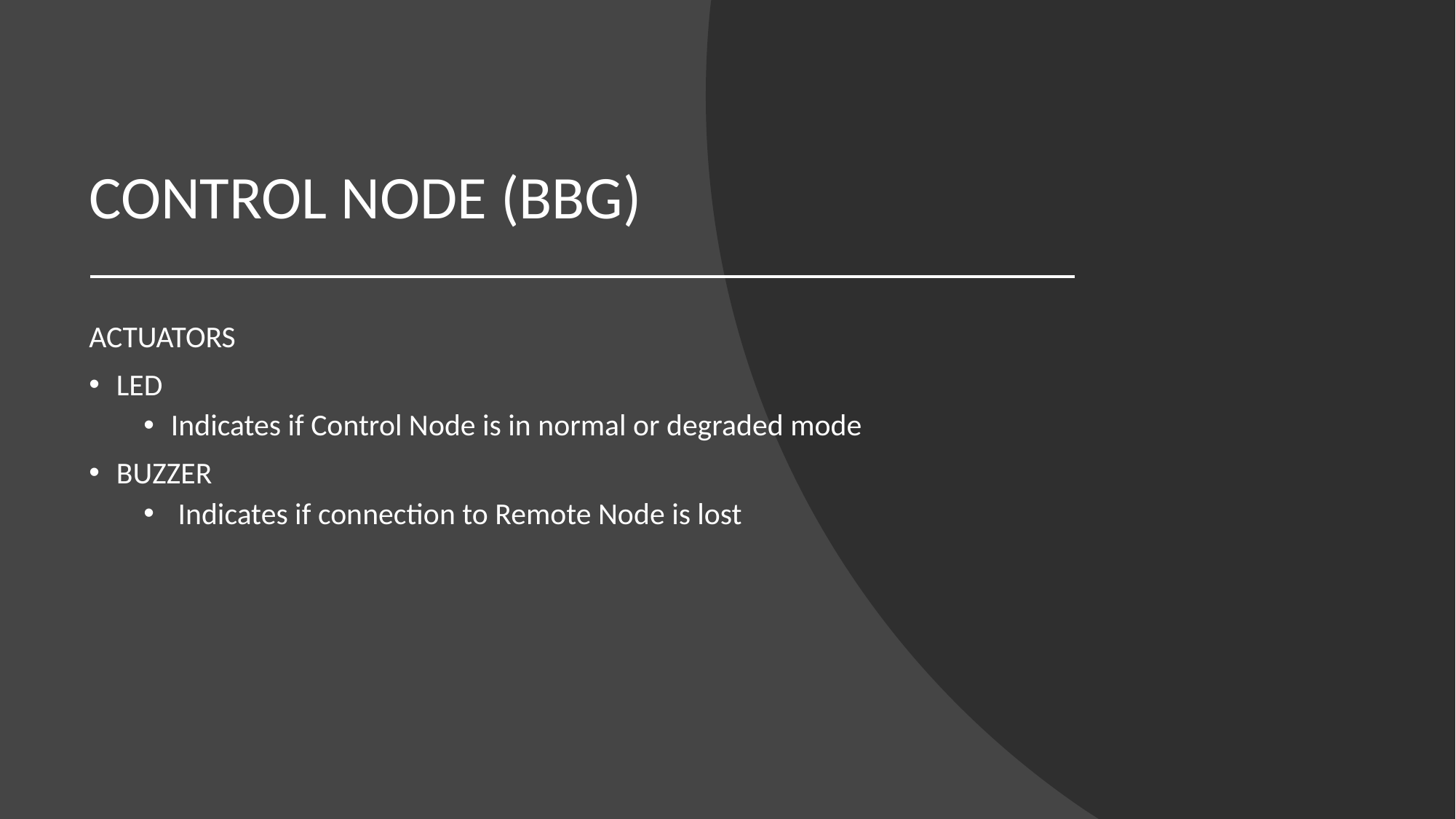

# CONTROL NODE (BBG)
ACTUATORS
LED
Indicates if Control Node is in normal or degraded mode
BUZZER
 Indicates if connection to Remote Node is lost